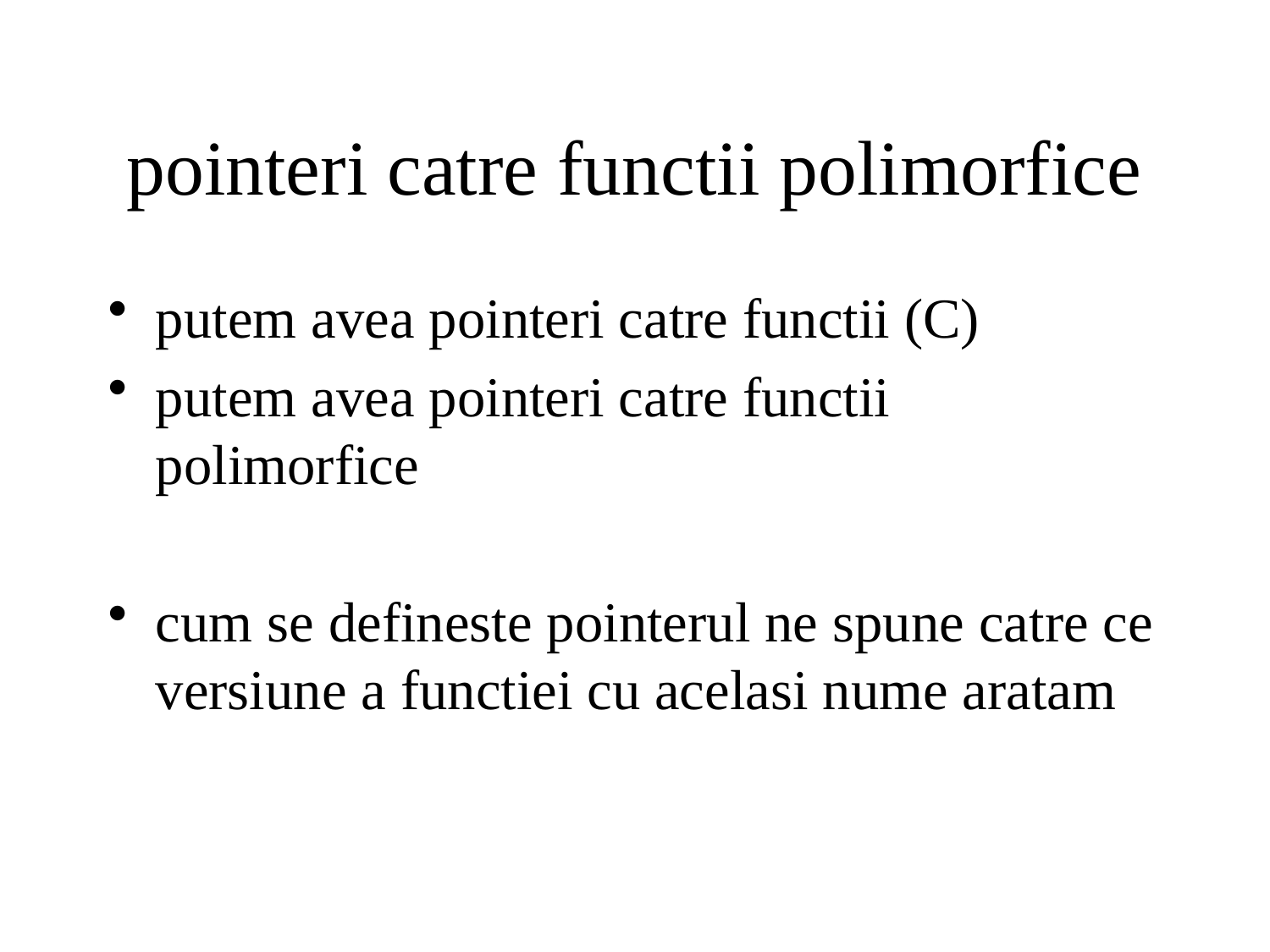

# pointeri catre functii polimorfice
putem avea pointeri catre functii (C)
putem avea pointeri catre functii polimorfice

cum se defineste pointerul ne spune catre ce versiune a functiei cu acelasi nume aratam